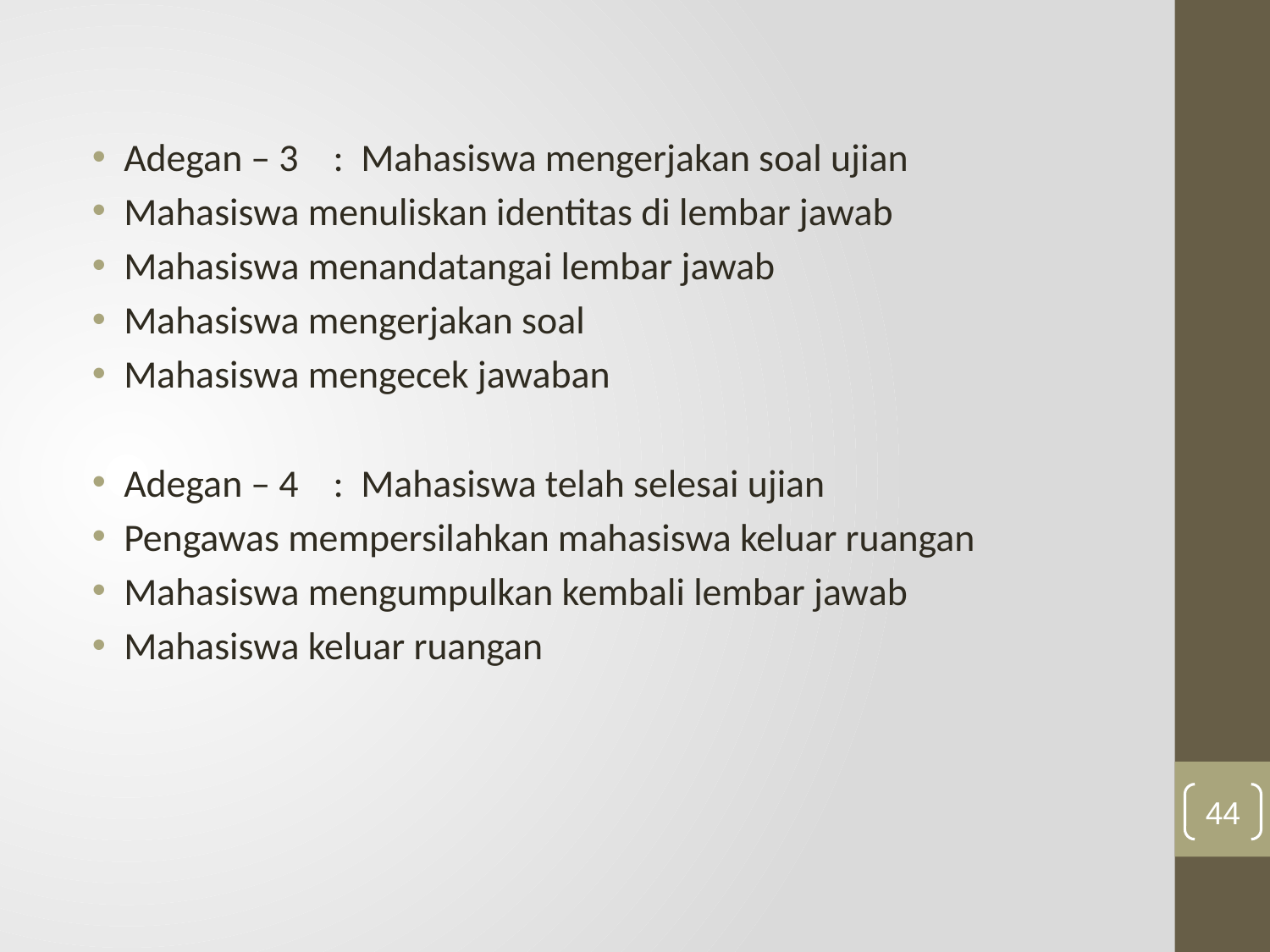

Adegan – 3    :  Mahasiswa mengerjakan soal ujian
Mahasiswa menuliskan identitas di lembar jawab
Mahasiswa menandatangai lembar jawab
Mahasiswa mengerjakan soal
Mahasiswa mengecek jawaban

Adegan – 4    :  Mahasiswa telah selesai ujian
Pengawas mempersilahkan mahasiswa keluar ruangan
Mahasiswa mengumpulkan kembali lembar jawab
Mahasiswa keluar ruangan

44